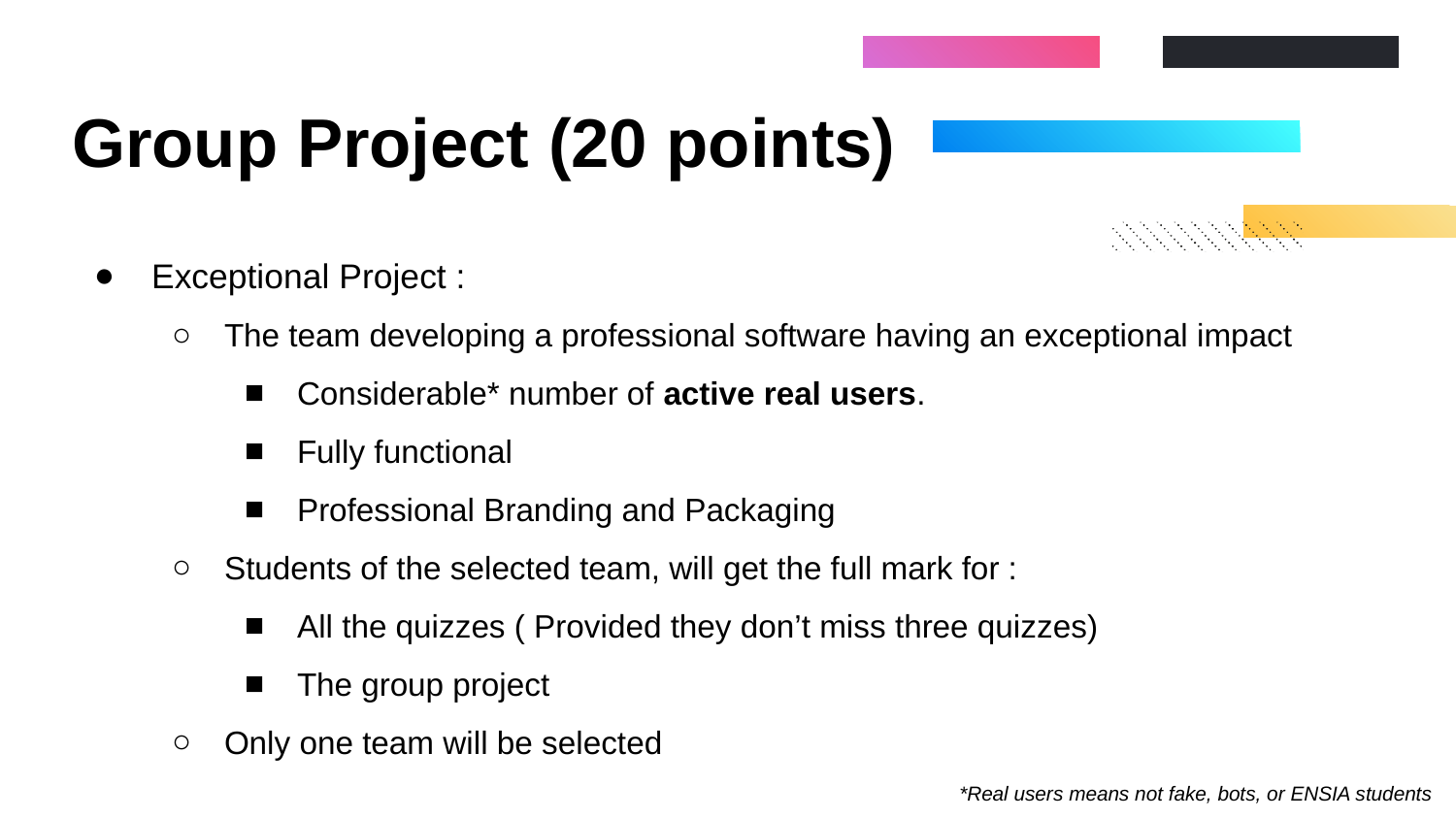

# Group Project (20 points)
Exceptional Project :
The team developing a professional software having an exceptional impact
Considerable* number of active real users.
Fully functional
Professional Branding and Packaging
Students of the selected team, will get the full mark for :
All the quizzes ( Provided they don’t miss three quizzes)
The group project
Only one team will be selected

*Real users means not fake, bots, or ENSIA students